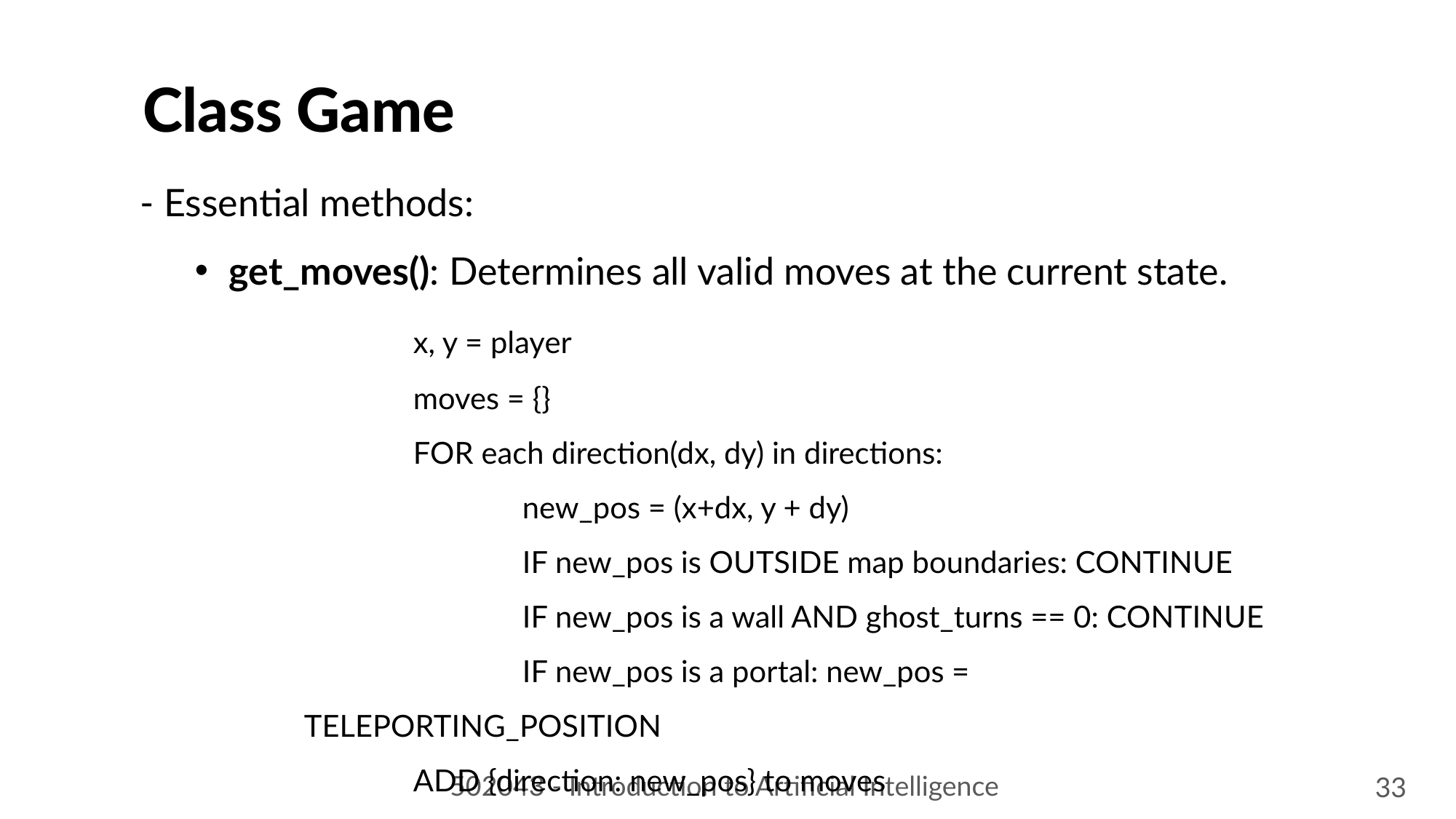

Class Game
- Essential methods:
get_moves(): Determines all valid moves at the current state.
		x, y = player
		moves = {}
		FOR each direction(dx, dy) in directions:
		new_pos = (x+dx, y + dy)
		IF new_pos is OUTSIDE map boundaries: CONTINUE
		IF new_pos is a wall AND ghost_turns == 0: CONTINUE
		IF new_pos is a portal: new_pos = TELEPORTING_POSITION
	ADD {direction: new_pos} to moves
502043 - Introduction to Artificial Intelligence
33